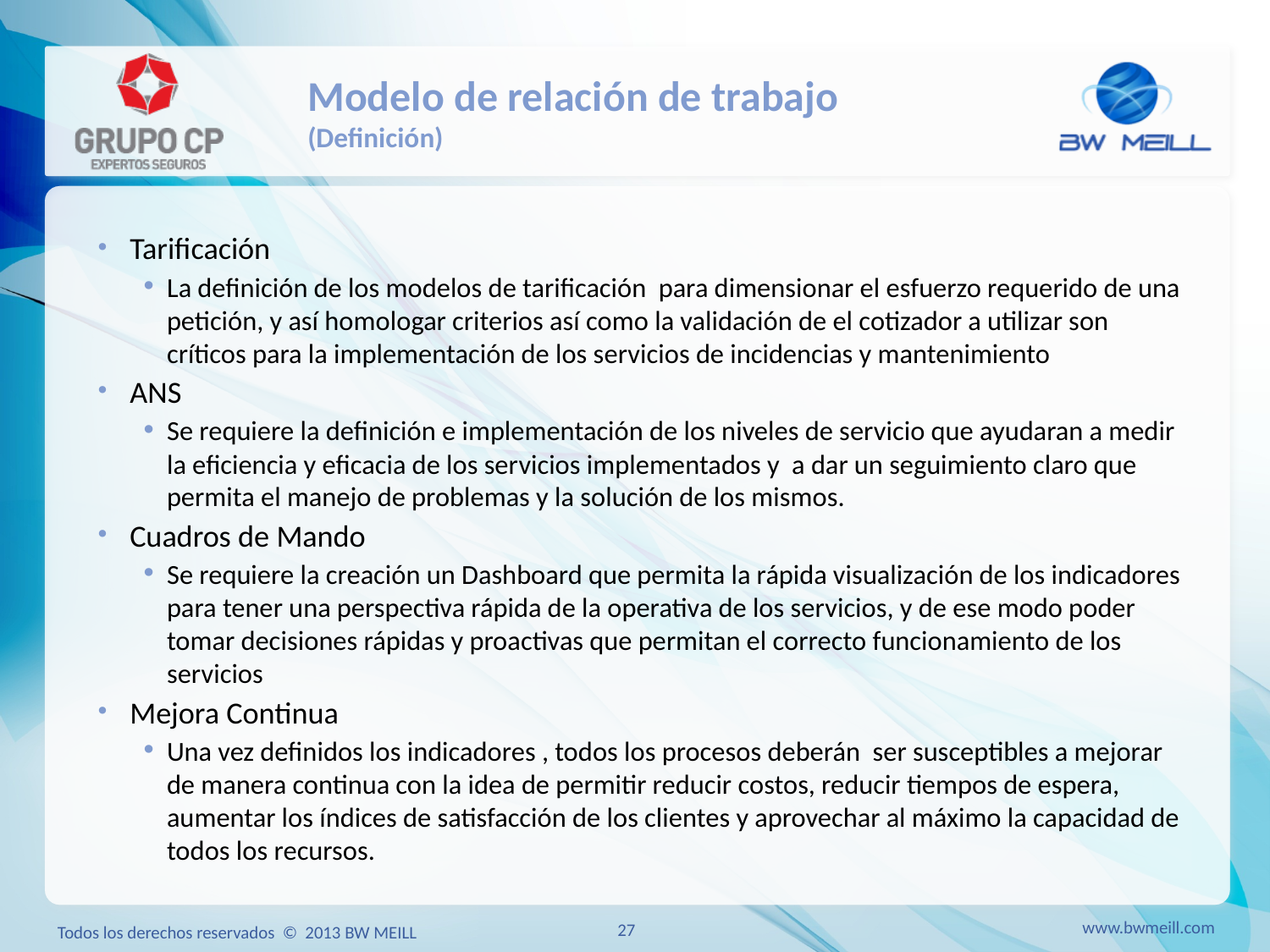

# Modelo de relación de trabajo (Definición)
Tarificación
La definición de los modelos de tarificación  para dimensionar el esfuerzo requerido de una petición, y así homologar criterios así como la validación de el cotizador a utilizar son críticos para la implementación de los servicios de incidencias y mantenimiento
ANS
Se requiere la definición e implementación de los niveles de servicio que ayudaran a medir la eficiencia y eficacia de los servicios implementados y  a dar un seguimiento claro que permita el manejo de problemas y la solución de los mismos.
Cuadros de Mando
Se requiere la creación un Dashboard que permita la rápida visualización de los indicadores para tener una perspectiva rápida de la operativa de los servicios, y de ese modo poder tomar decisiones rápidas y proactivas que permitan el correcto funcionamiento de los servicios
Mejora Continua
Una vez definidos los indicadores , todos los procesos deberán  ser susceptibles a mejorar de manera continua con la idea de permitir reducir costos, reducir tiempos de espera, aumentar los índices de satisfacción de los clientes y aprovechar al máximo la capacidad de todos los recursos.
www.bwmeill.com
27